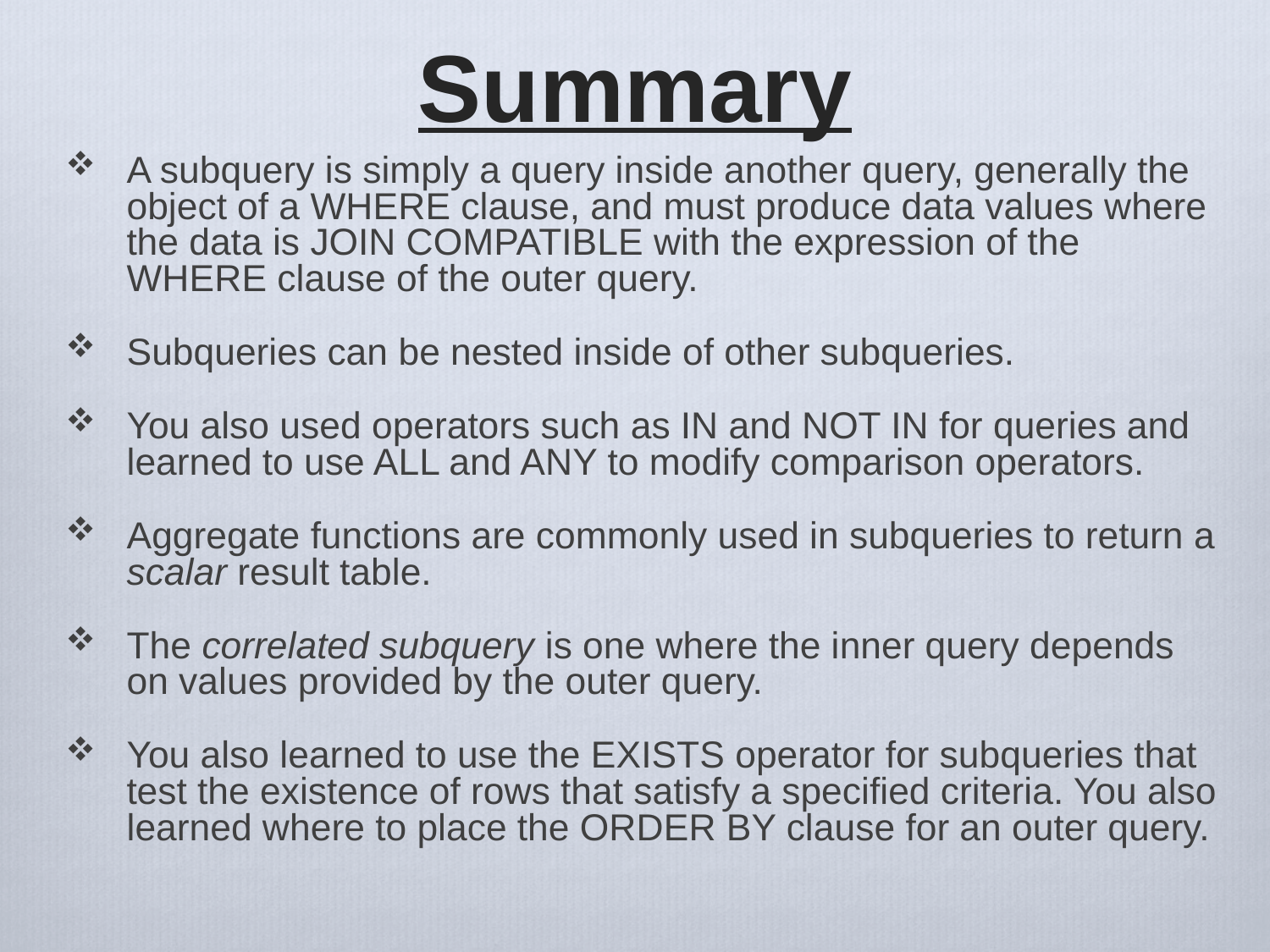

# Summary
A subquery is simply a query inside another query, generally the object of a WHERE clause, and must produce data values where the data is JOIN COMPATIBLE with the expression of the WHERE clause of the outer query.
Subqueries can be nested inside of other subqueries.
You also used operators such as IN and NOT IN for queries and learned to use ALL and ANY to modify comparison operators.
Aggregate functions are commonly used in subqueries to return a scalar result table.
The correlated subquery is one where the inner query depends on values provided by the outer query.
You also learned to use the EXISTS operator for subqueries that test the existence of rows that satisfy a specified criteria. You also learned where to place the ORDER BY clause for an outer query.